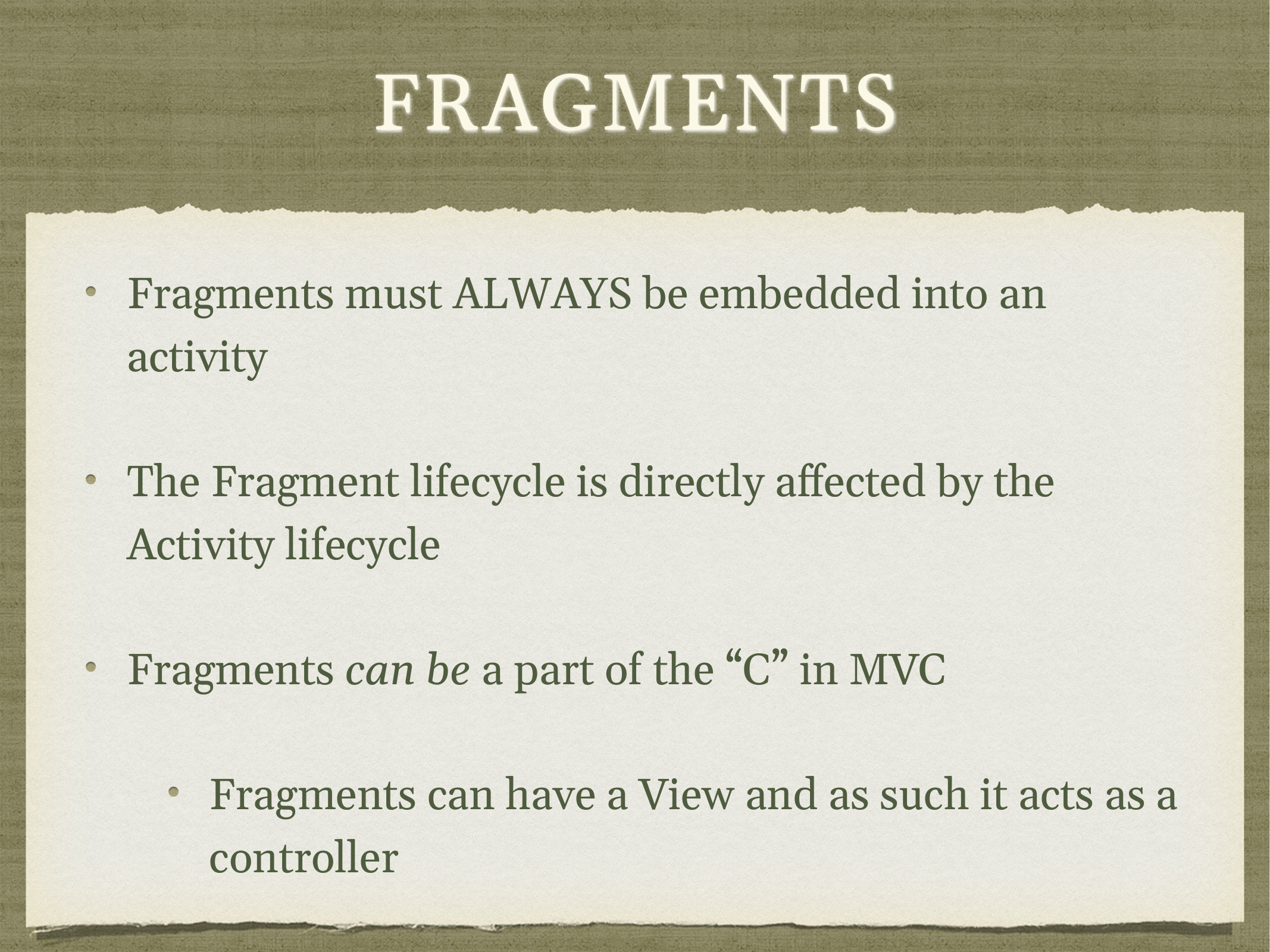

# Fragments
Fragments must ALWAYS be embedded into an activity
The Fragment lifecycle is directly affected by the Activity lifecycle
Fragments can be a part of the “C” in MVC
Fragments can have a View and as such it acts as a controller